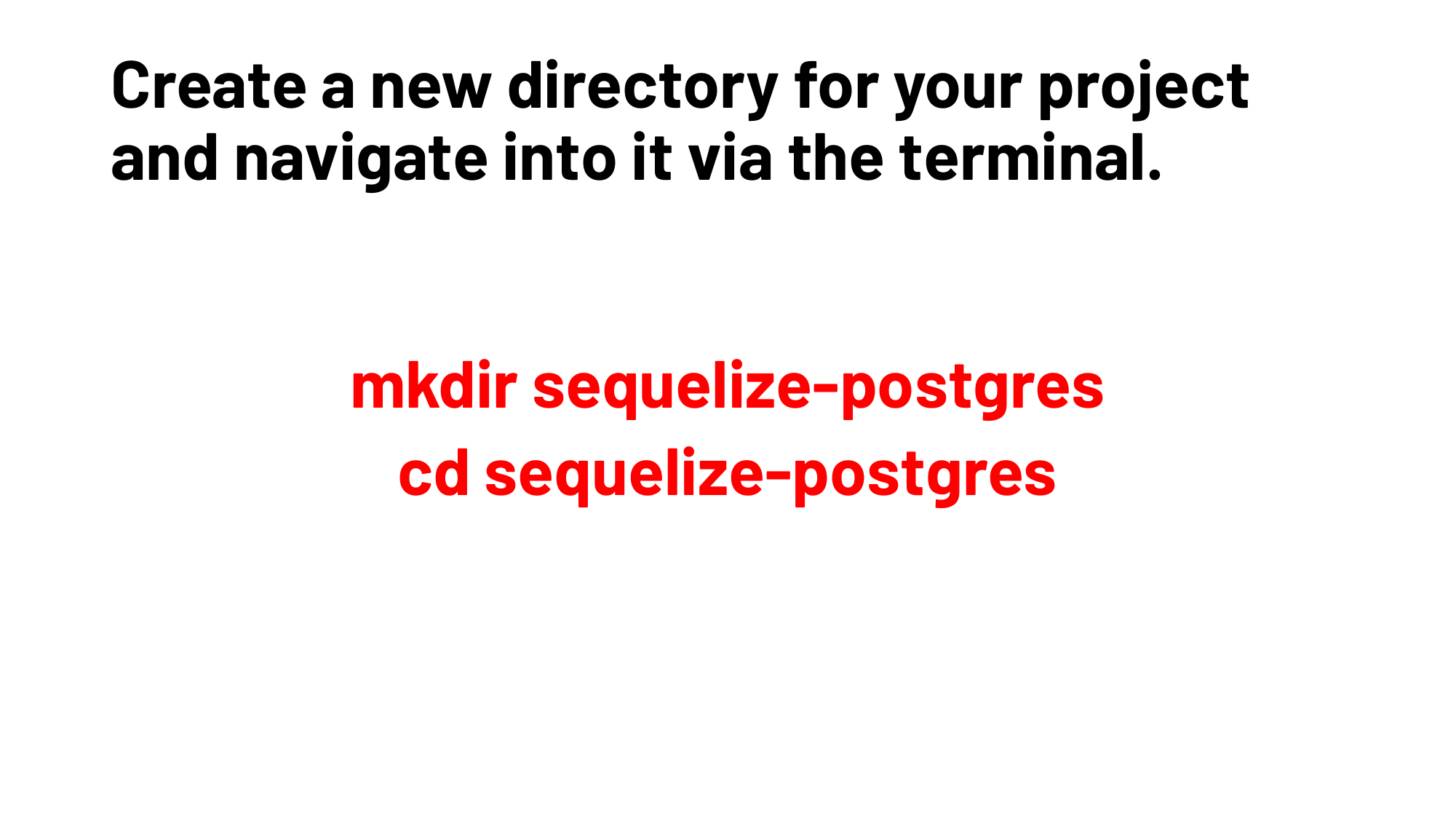

# Create a new directory for your project and navigate into it via the terminal.

mkdir sequelize-postgres
cd sequelize-postgres